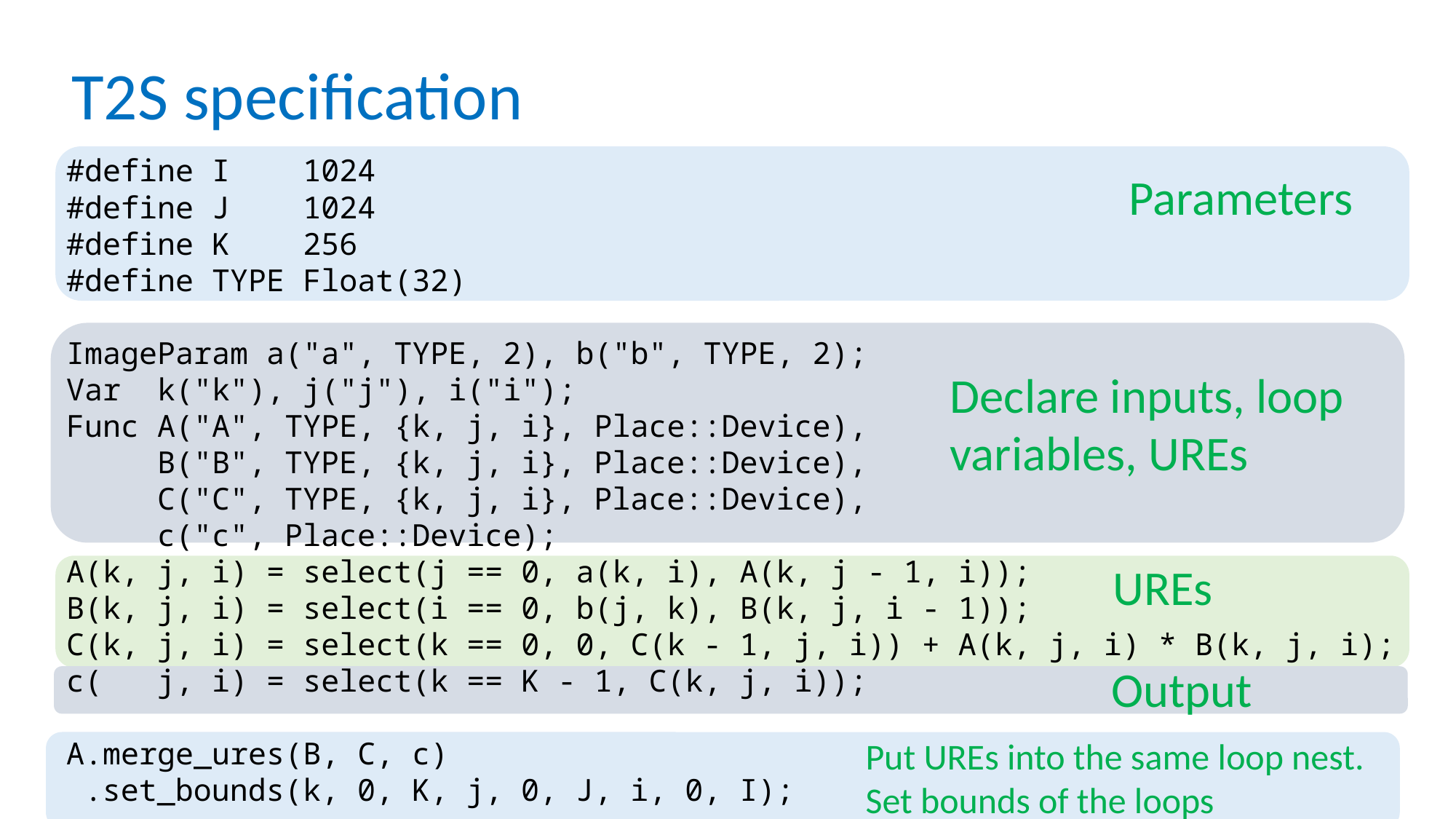

# T2S specification
#define I    1024
#define J    1024
#define K    256
#define TYPE Float(32)

ImageParam a("a", TYPE, 2), b("b", TYPE, 2);
Var  k("k"), j("j"), i("i");
Func A("A", TYPE, {k, j, i}, Place::Device),
     B("B", TYPE, {k, j, i}, Place::Device),
     C("C", TYPE, {k, j, i}, Place::Device),
     c("c", Place::Device);
A(k, j, i) = select(j == 0, a(k, i), A(k, j - 1, i));
B(k, j, i) = select(i == 0, b(j, k), B(k, j, i - 1));
C(k, j, i) = select(k == 0, 0, C(k - 1, j, i)) + A(k, j, i) * B(k, j, i);
c(   j, i) = select(k == K - 1, C(k, j, i));

A.merge_ures(B, C, c)
 .set_bounds(k, 0, K, j, 0, J, i, 0, I);

Parameters

Declare inputs, loop variables, UREs
UREs

Output

Put UREs into the same loop nest.
Set bounds of the loops